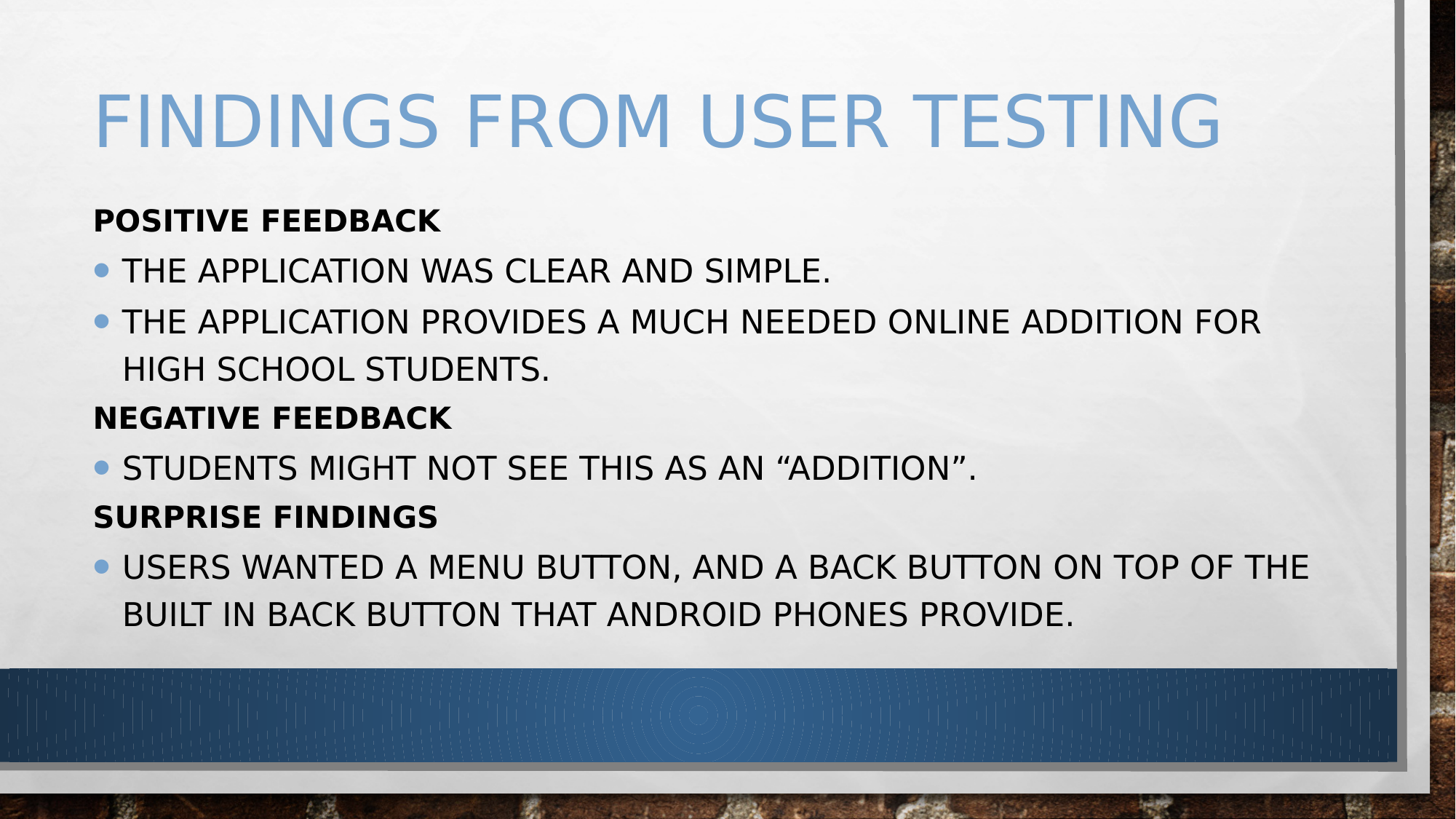

# Findings from user Testing
Positive Feedback
The application was clear and simple.
The application provides a much needed online addition for high school students.
Negative Feedback
Students might not see this as an “addition”.
Surprise Findings
Users wanted a menu button, and a back button on top of the built in back button that Android phones provide.